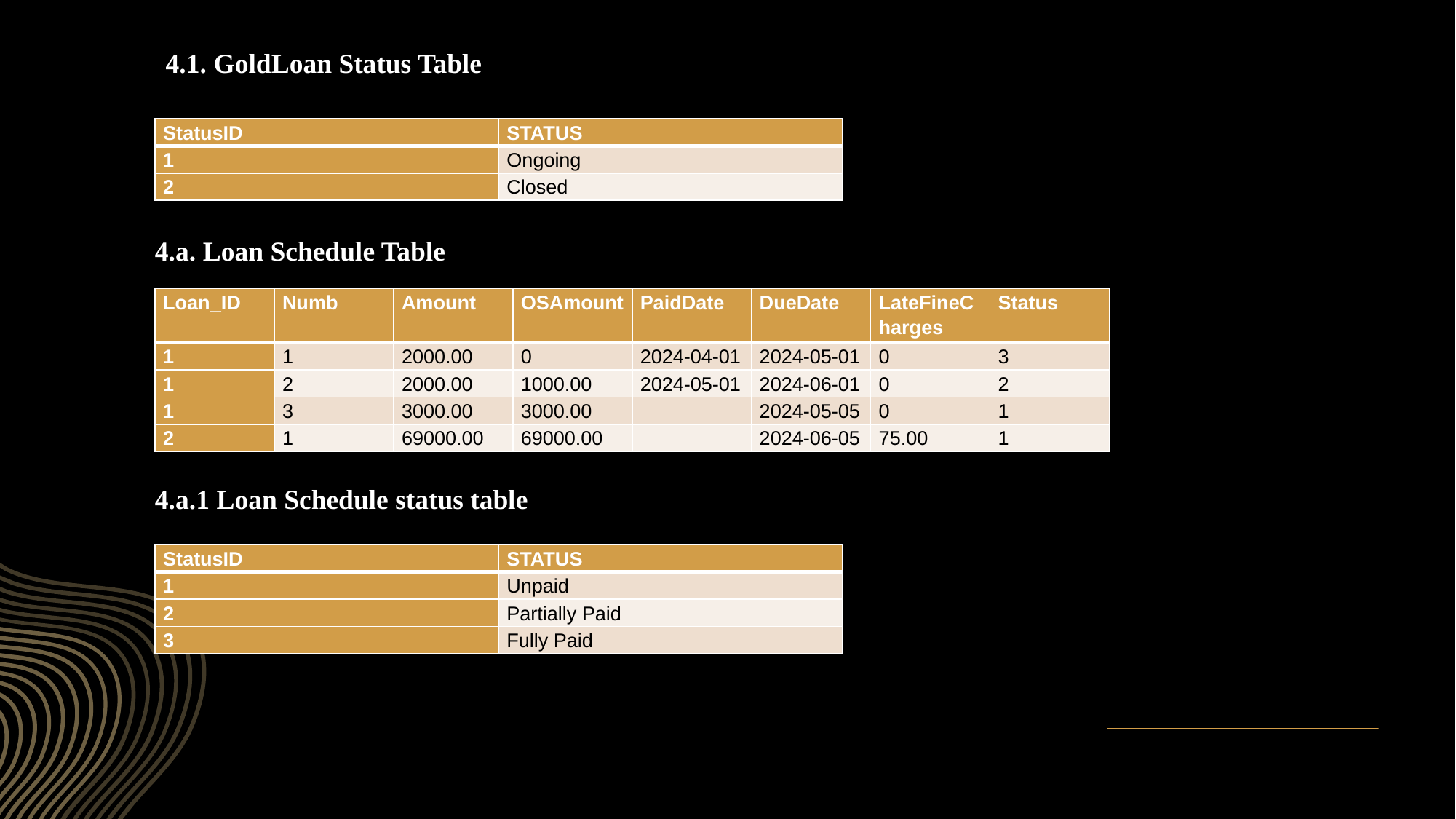

4.1. GoldLoan Status Table
| StatusID | STATUS |
| --- | --- |
| 1 | Ongoing |
| 2 | Closed |
4.a. Loan Schedule Table
| Loan\_ID | Numb | Amount | OSAmount | PaidDate | DueDate | LateFineCharges | Status |
| --- | --- | --- | --- | --- | --- | --- | --- |
| 1 | 1 | 2000.00 | 0 | 2024-04-01 | 2024-05-01 | 0 | 3 |
| 1 | 2 | 2000.00 | 1000.00 | 2024-05-01 | 2024-06-01 | 0 | 2 |
| 1 | 3 | 3000.00 | 3000.00 |  | 2024-05-05 | 0 | 1 |
| 2 | 1 | 69000.00 | 69000.00 |  | 2024-06-05 | 75.00 | 1 |
4.a.1 Loan Schedule status table
| StatusID | STATUS |
| --- | --- |
| 1 | Unpaid |
| 2 | Partially Paid |
| 3 | Fully Paid |